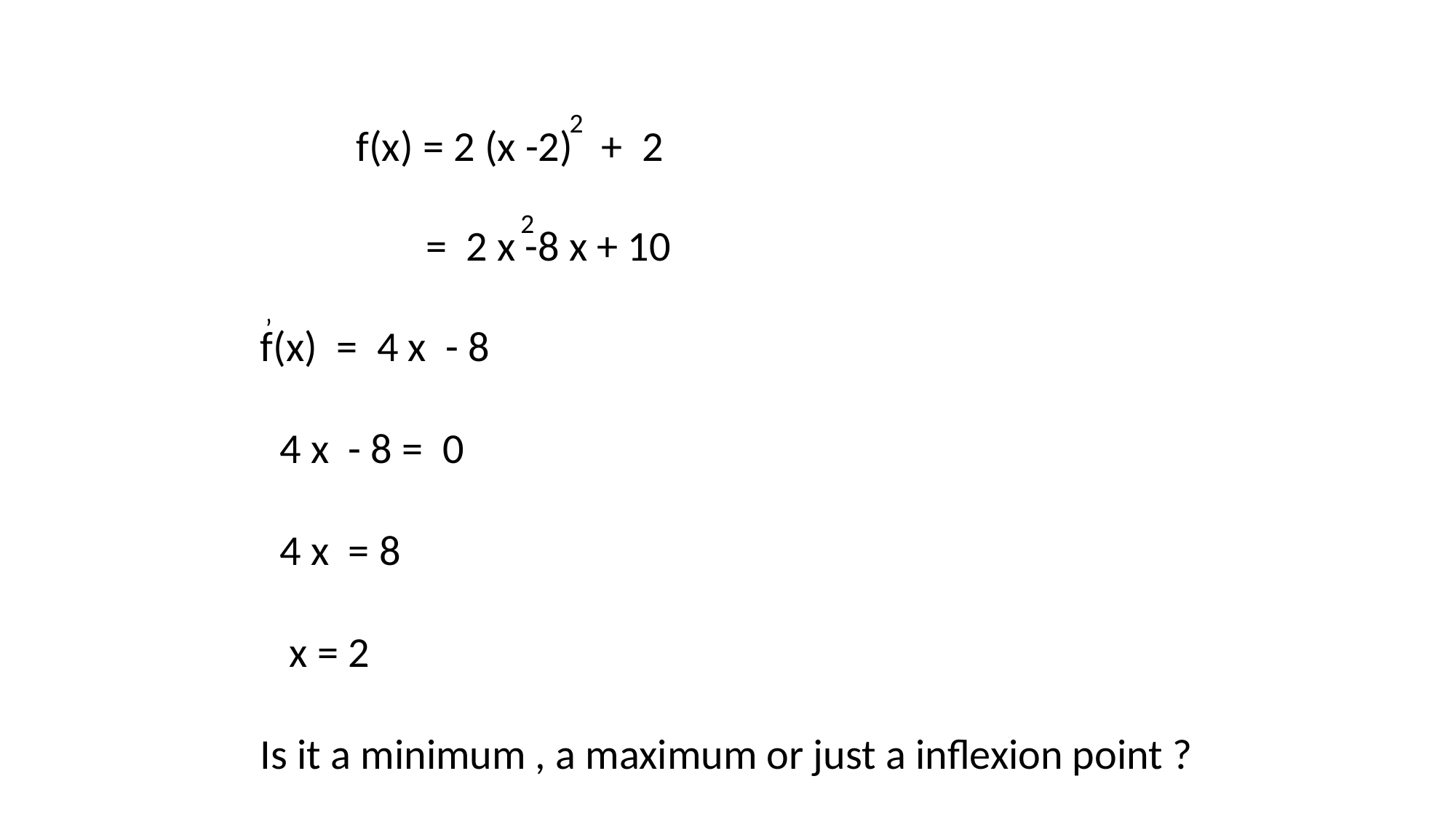

2
f(x) = 2 (x -2)   +  2
2
 =  2 x -8 x + 10
’
f(x)  =  4 x  - 8

  4 x  - 8 =  0

  4 x  = 8

   x = 2

Is it a minimum , a maximum or just a inflexion point ?